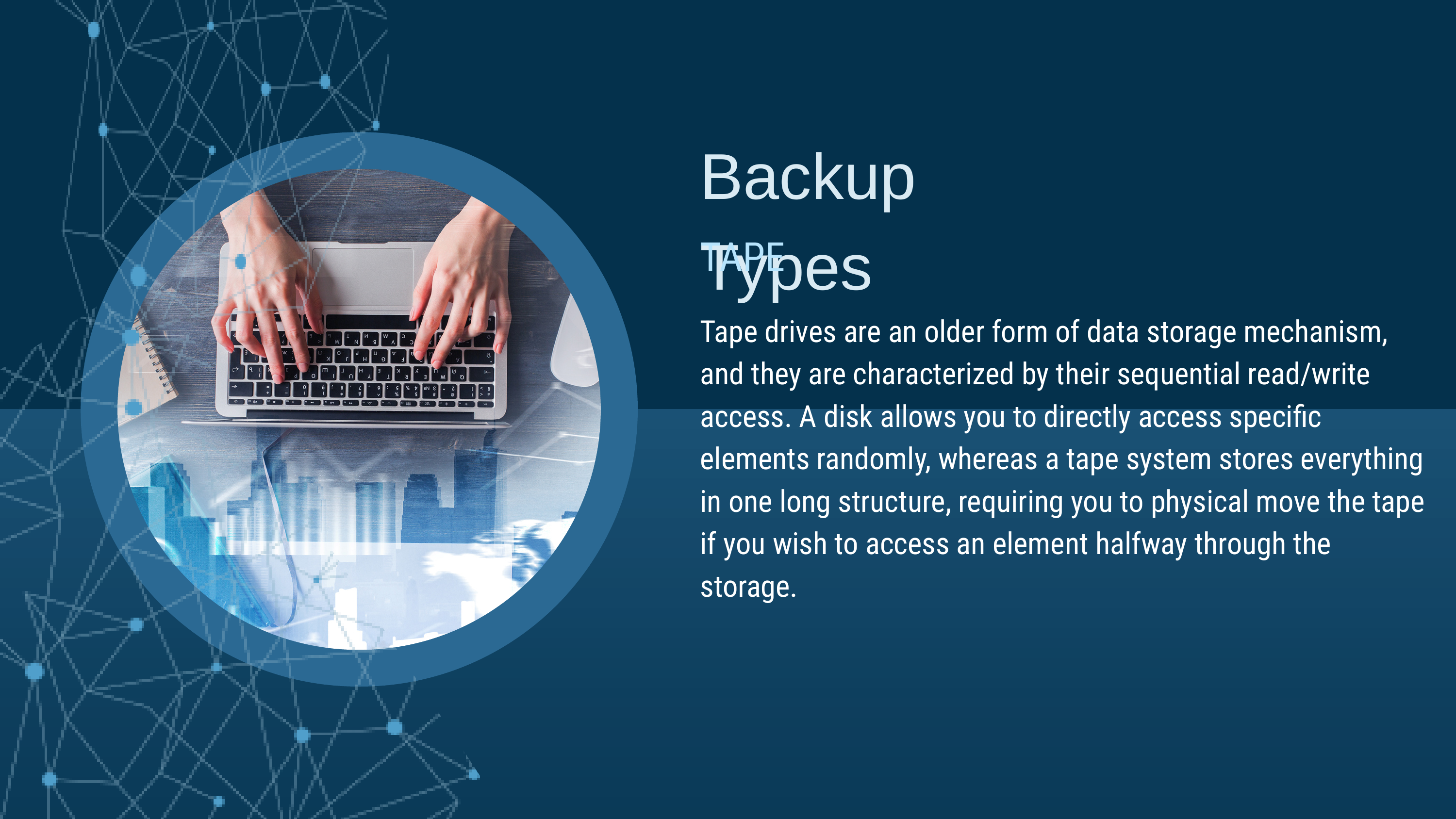

Backup Types

TAPE
Tape drives are an older form of data storage mechanism, and they are characterized by their sequential read/write access. A disk allows you to directly access specific elements randomly, whereas a tape system stores everything in one long structure, requiring you to physical move the tape if you wish to access an element halfway through the storage.